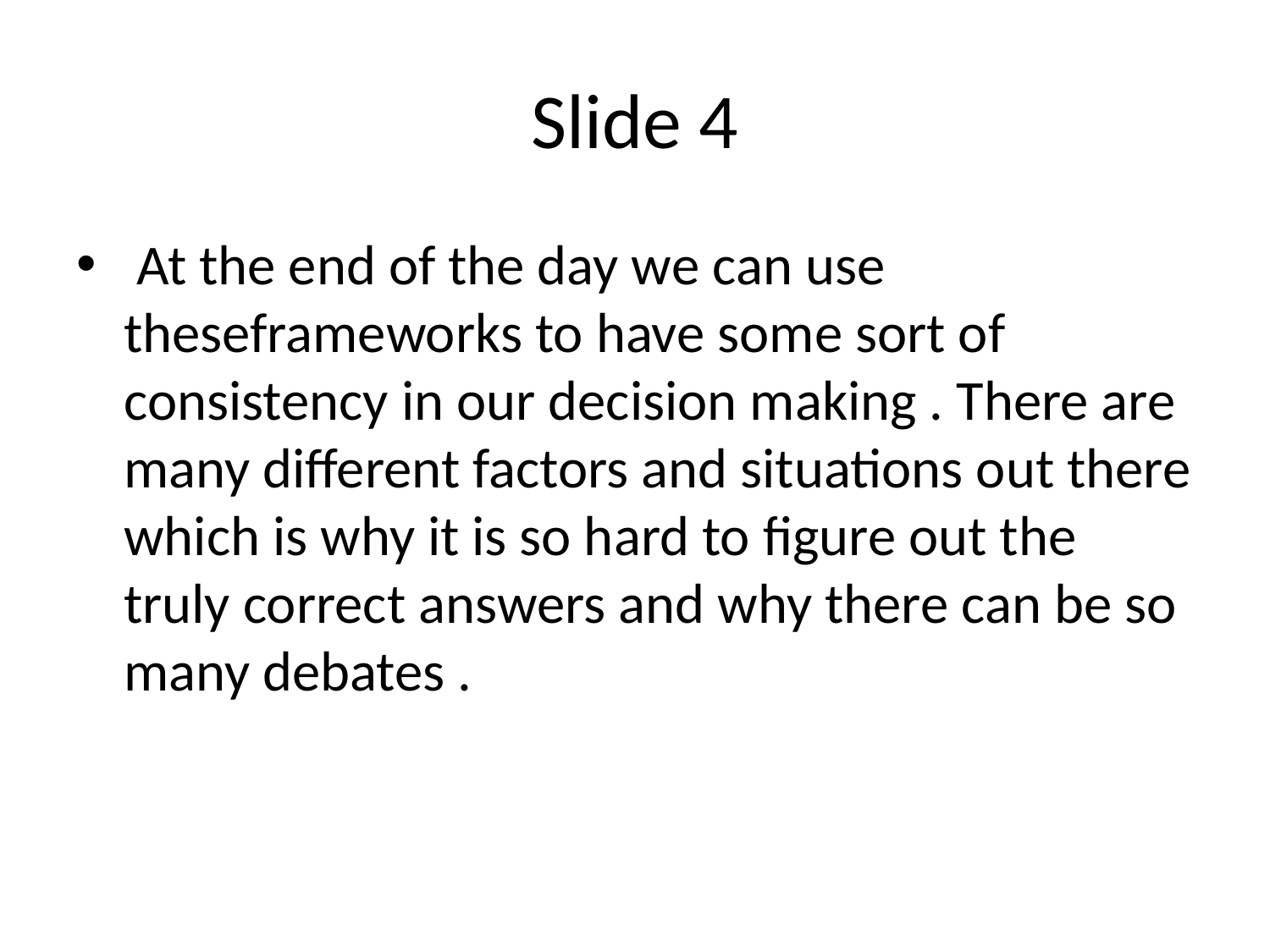

# Slide 4
 At the end of the day we can use theseframeworks to have some sort of consistency in our decision making . There are many different factors and situations out there which is why it is so hard to figure out the truly correct answers and why there can be so many debates .